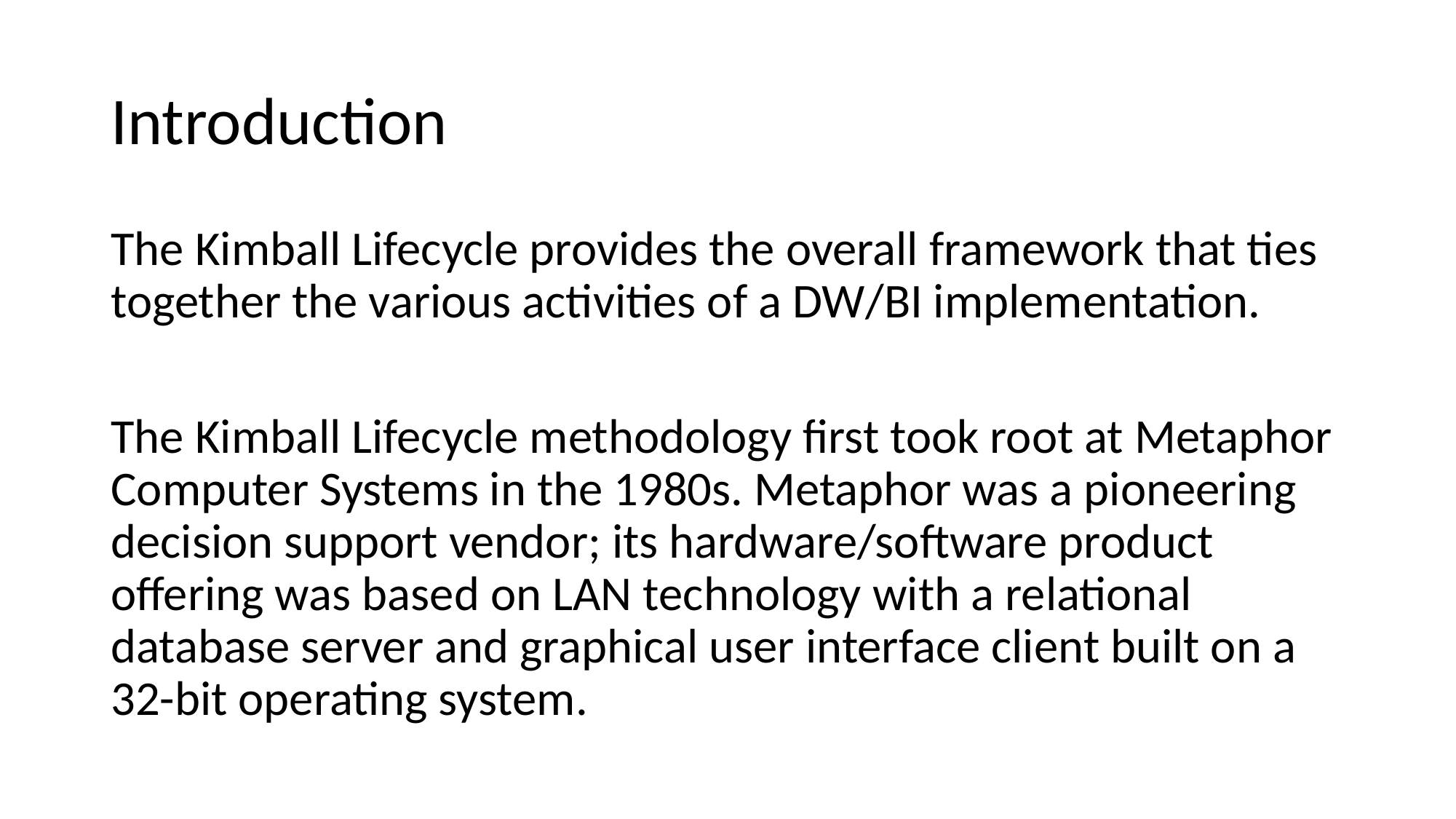

# Introduction
The Kimball Lifecycle provides the overall framework that ties together the various activities of a DW/BI implementation.

The Kimball Lifecycle methodology first took root at Metaphor Computer Systems in the 1980s. Metaphor was a pioneering decision support vendor; its hardware/software product offering was based on LAN technology with a relational database server and graphical user interface client built on a 32-bit operating system.